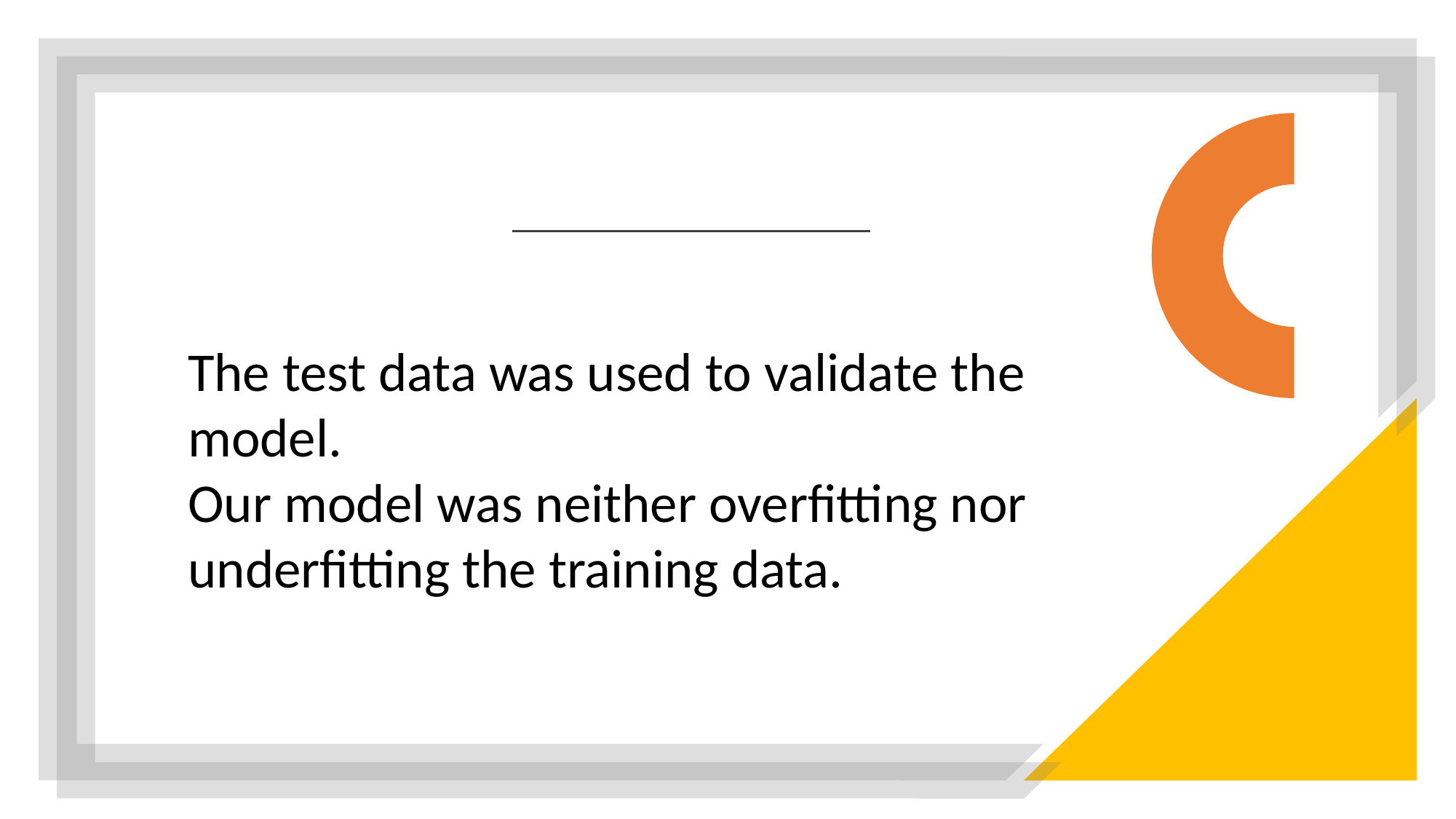

# MODEL VALIDATION

The test data was used to validate the model.
Our model was neither overfitting nor underfitting the training data.